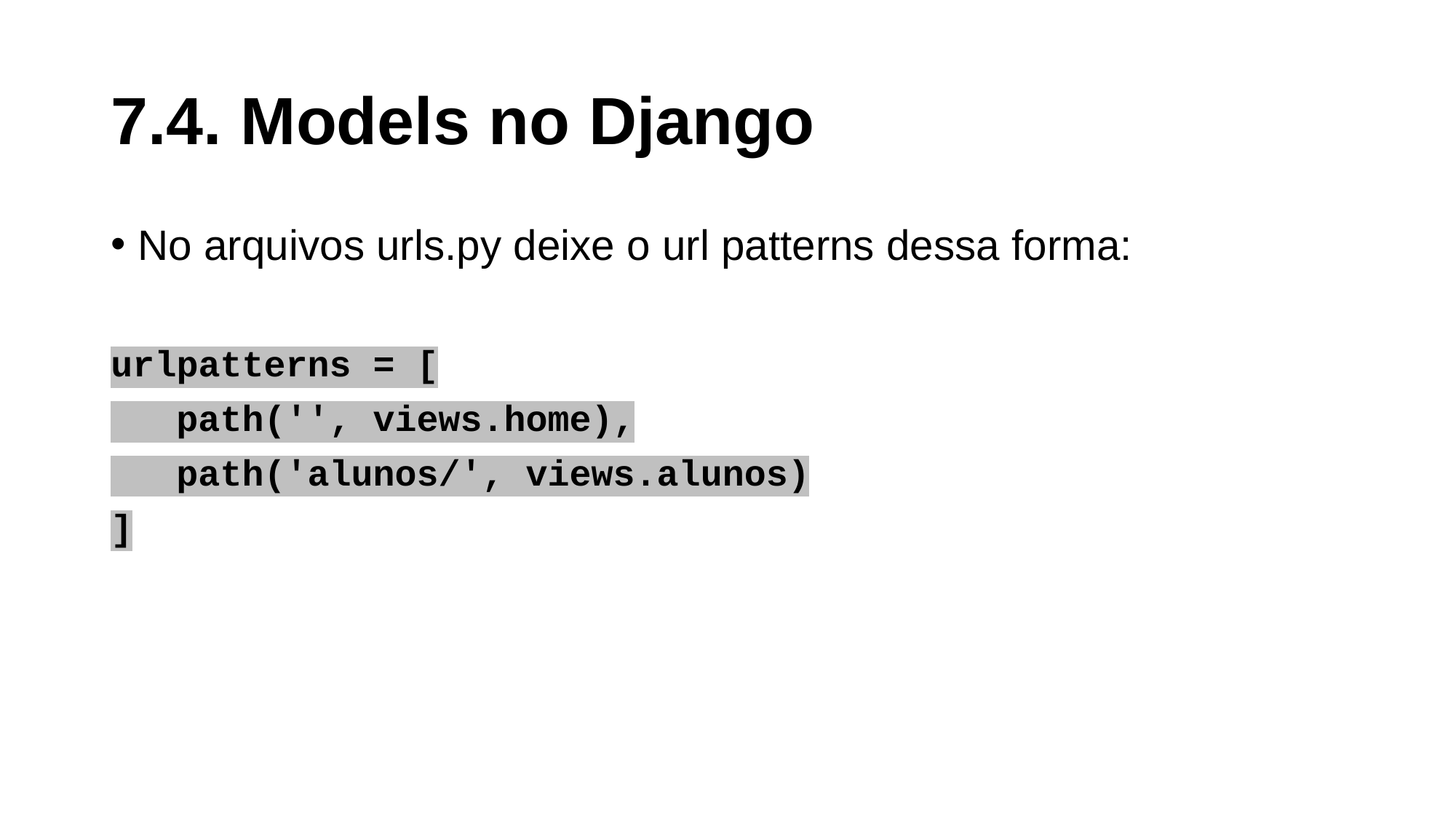

# 7.4. Models no Django
No arquivos urls.py deixe o url patterns dessa forma:

urlpatterns = [
   path('', views.home),
   path('alunos/', views.alunos)
]